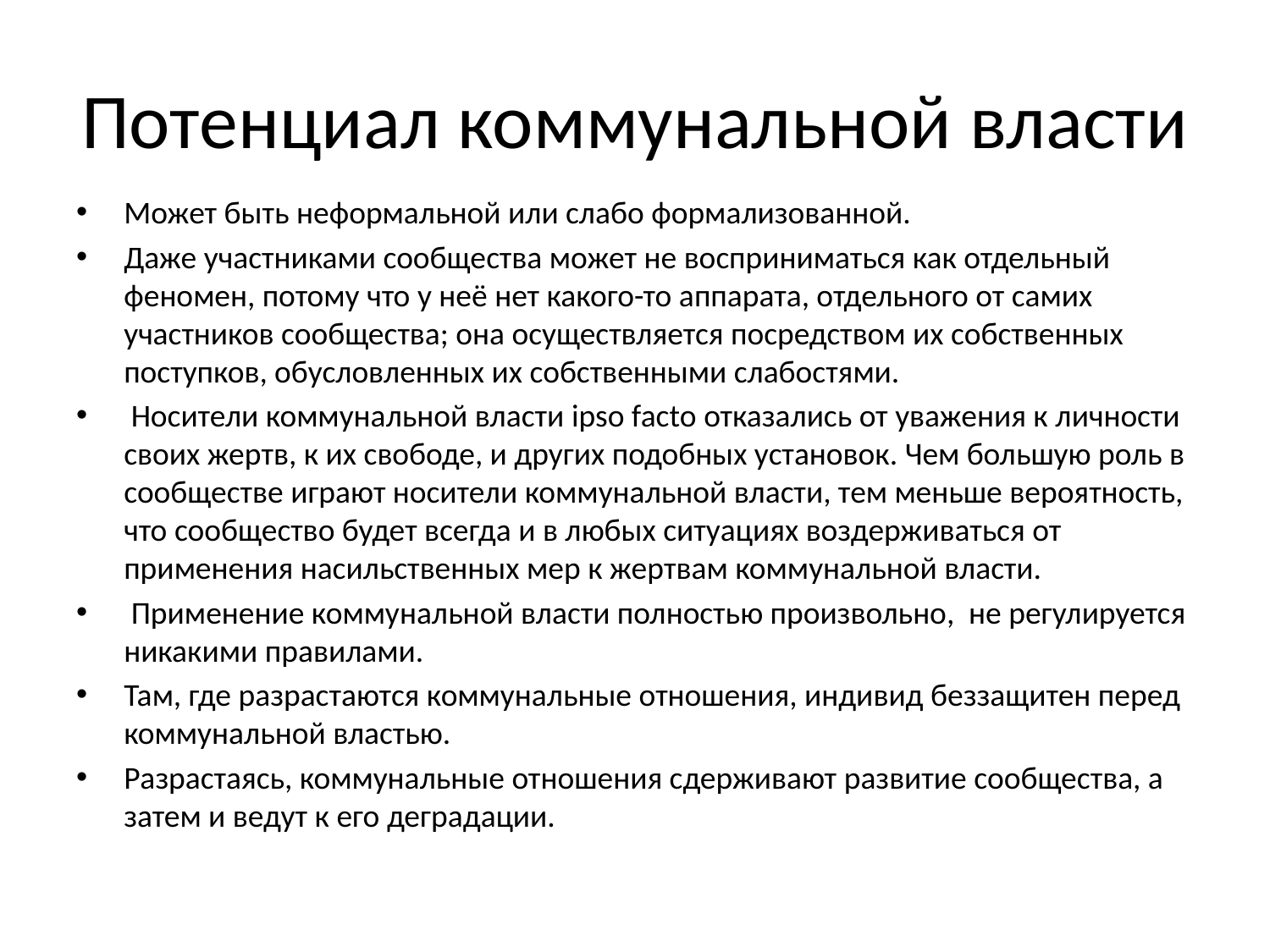

# Потенциал коммунальной власти
Может быть неформальной или слабо формализованной.
Даже участниками сообщества может не восприниматься как отдельный феномен, потому что у неё нет какого-то аппарата, отдельного от самих участников сообщества; она осуществляется посредством их собственных поступков, обусловленных их собственными слабостями.
 Носители коммунальной власти ipso facto отказались от уважения к личности своих жертв, к их свободе, и других подобных установок. Чем большую роль в сообществе играют носители коммунальной власти, тем меньше вероятность, что сообщество будет всегда и в любых ситуациях воздерживаться от применения насильственных мер к жертвам коммунальной власти.
 Применение коммунальной власти полностью произвольно,  не регулируется никакими правилами.
Там, где разрастаются коммунальные отношения, индивид беззащитен перед коммунальной властью.
Разрастаясь, коммунальные отношения сдерживают развитие сообщества, а затем и ведут к его деградации.